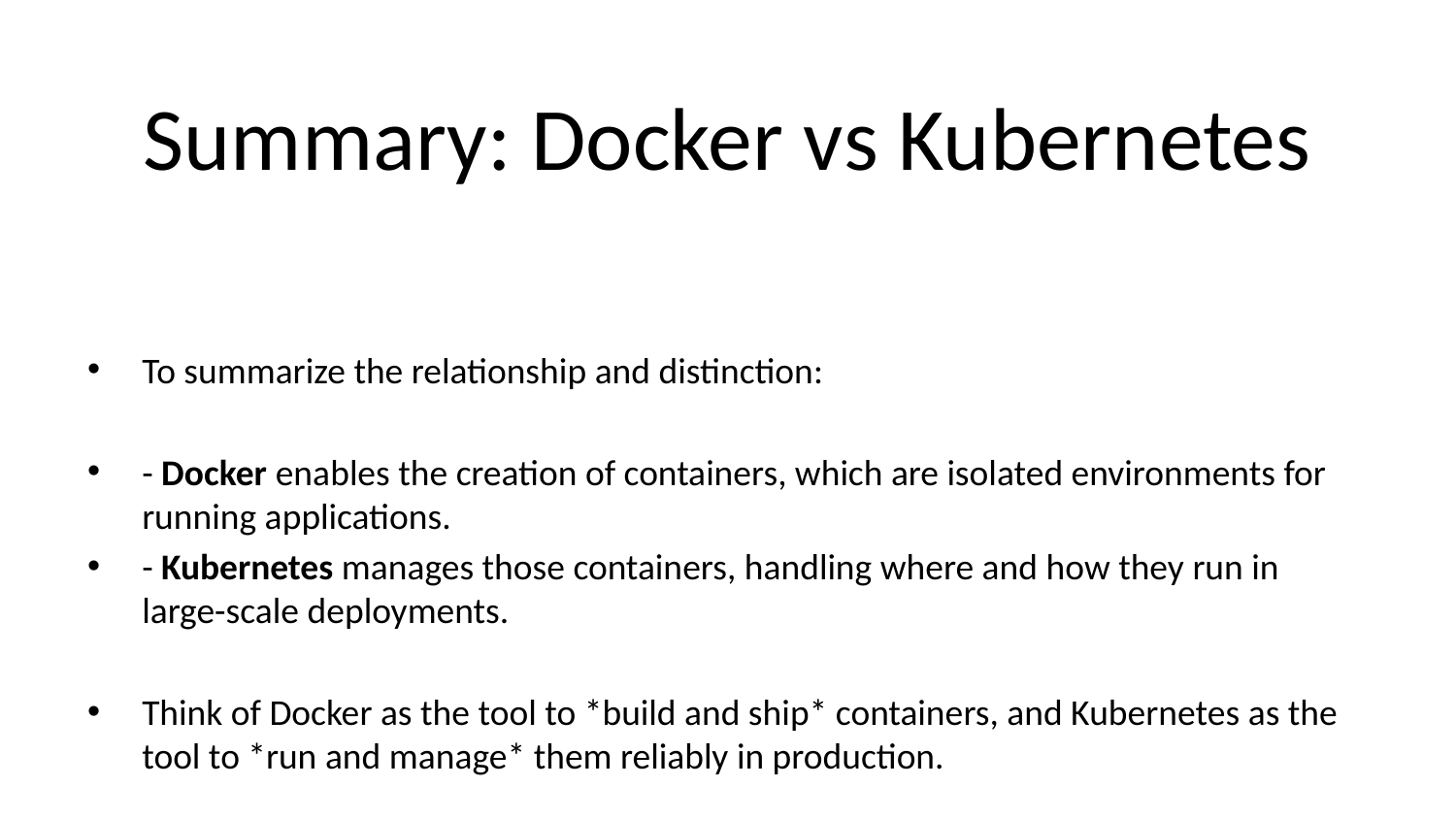

# Summary: Docker vs Kubernetes

To summarize the relationship and distinction:

- Docker enables the creation of containers, which are isolated environments for running applications.
- Kubernetes manages those containers, handling where and how they run in large-scale deployments.

Think of Docker as the tool to *build and ship* containers, and Kubernetes as the tool to *run and manage* them reliably in production.

Understanding both is essential for deploying robust and scalable cloud-native applications, especially in microservices and CI/CD environments.